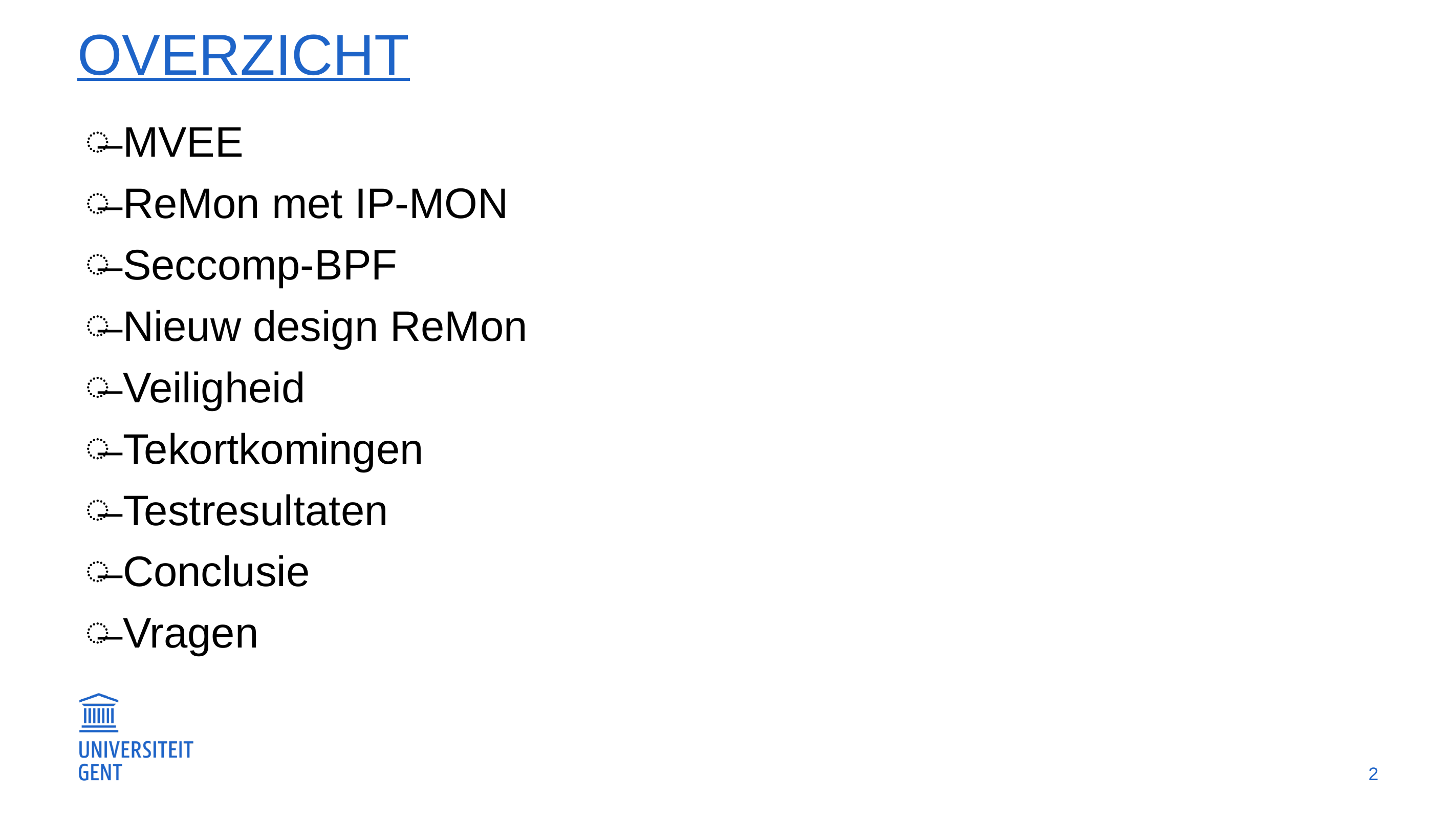

# Overzicht
MVEE
ReMon met IP-MON
Seccomp-BPF
Nieuw design ReMon
Veiligheid
Tekortkomingen
Testresultaten
Conclusie
Vragen
2